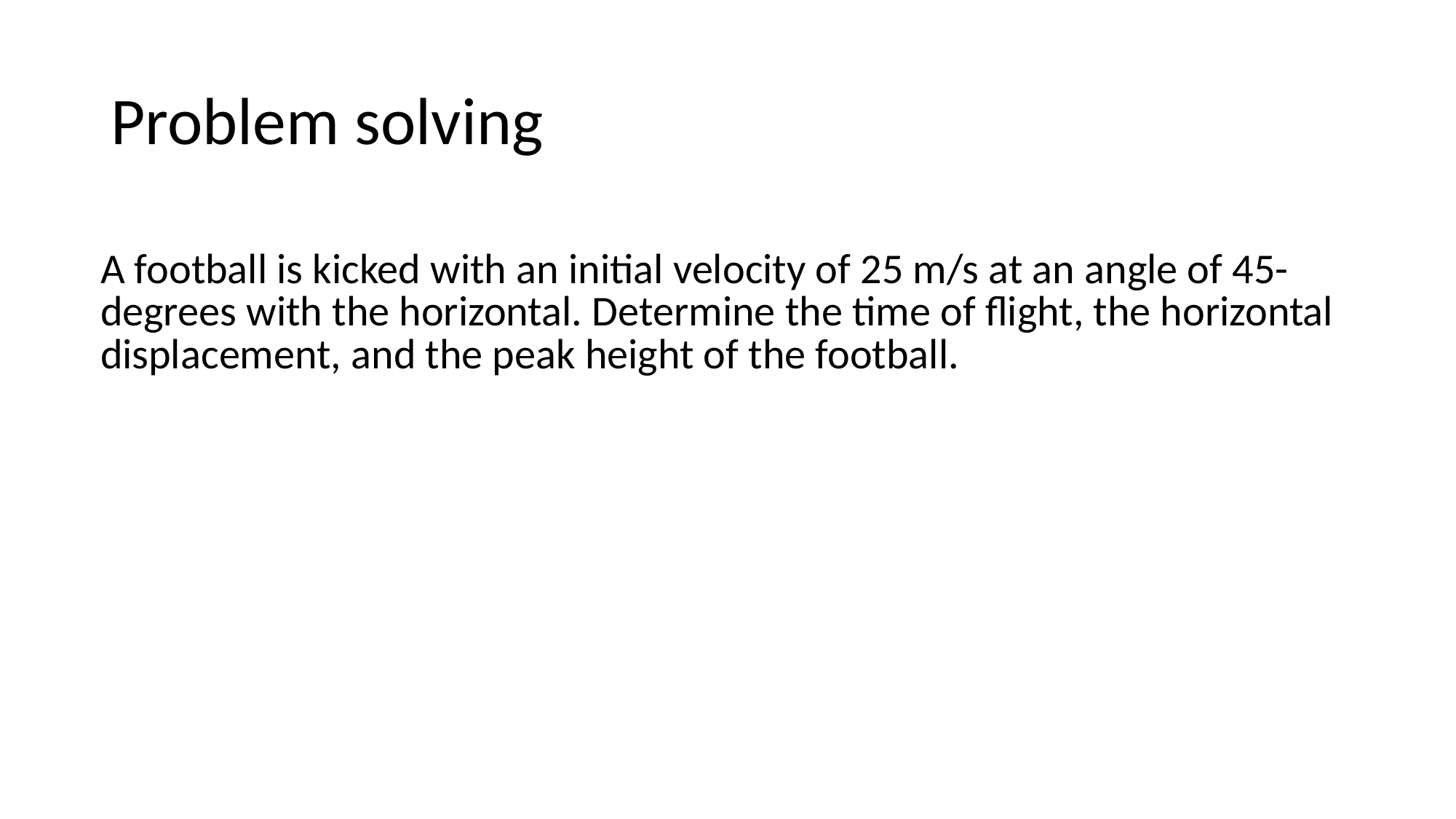

# Problem solving
| A football is kicked with an initial velocity of 25 m/s at an angle of 45-degrees with the horizontal. Determine the time of flight, the horizontal displacement, and the peak height of the football. |
| --- |